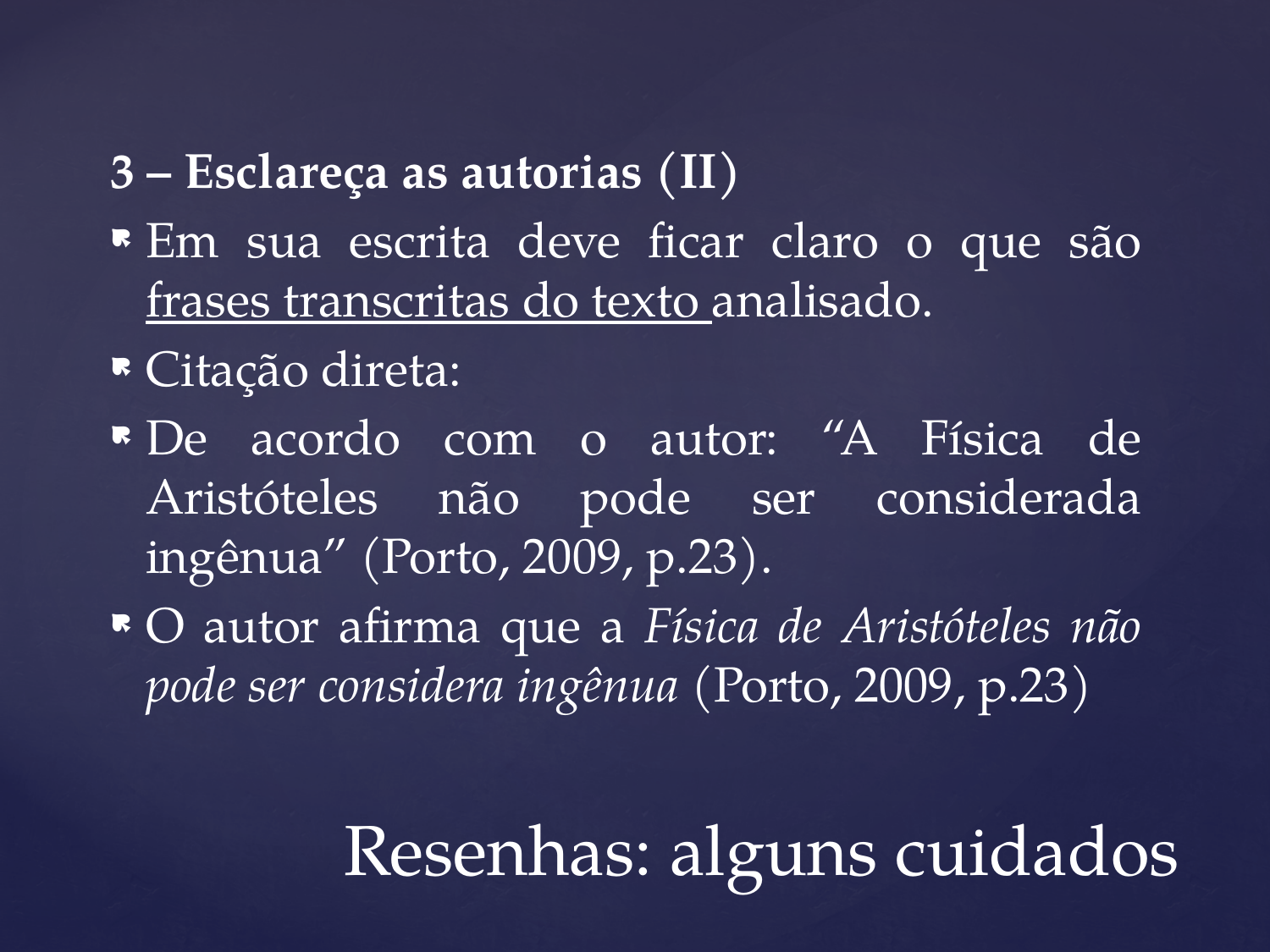

3 – Esclareça as autorias (II)
Em sua escrita deve ficar claro o que são frases transcritas do texto analisado.
Citação direta:
De acordo com o autor: “A Física de Aristóteles não pode ser considerada ingênua” (Porto, 2009, p.23).
O autor afirma que a Física de Aristóteles não pode ser considera ingênua (Porto, 2009, p.23)
# Resenhas: alguns cuidados